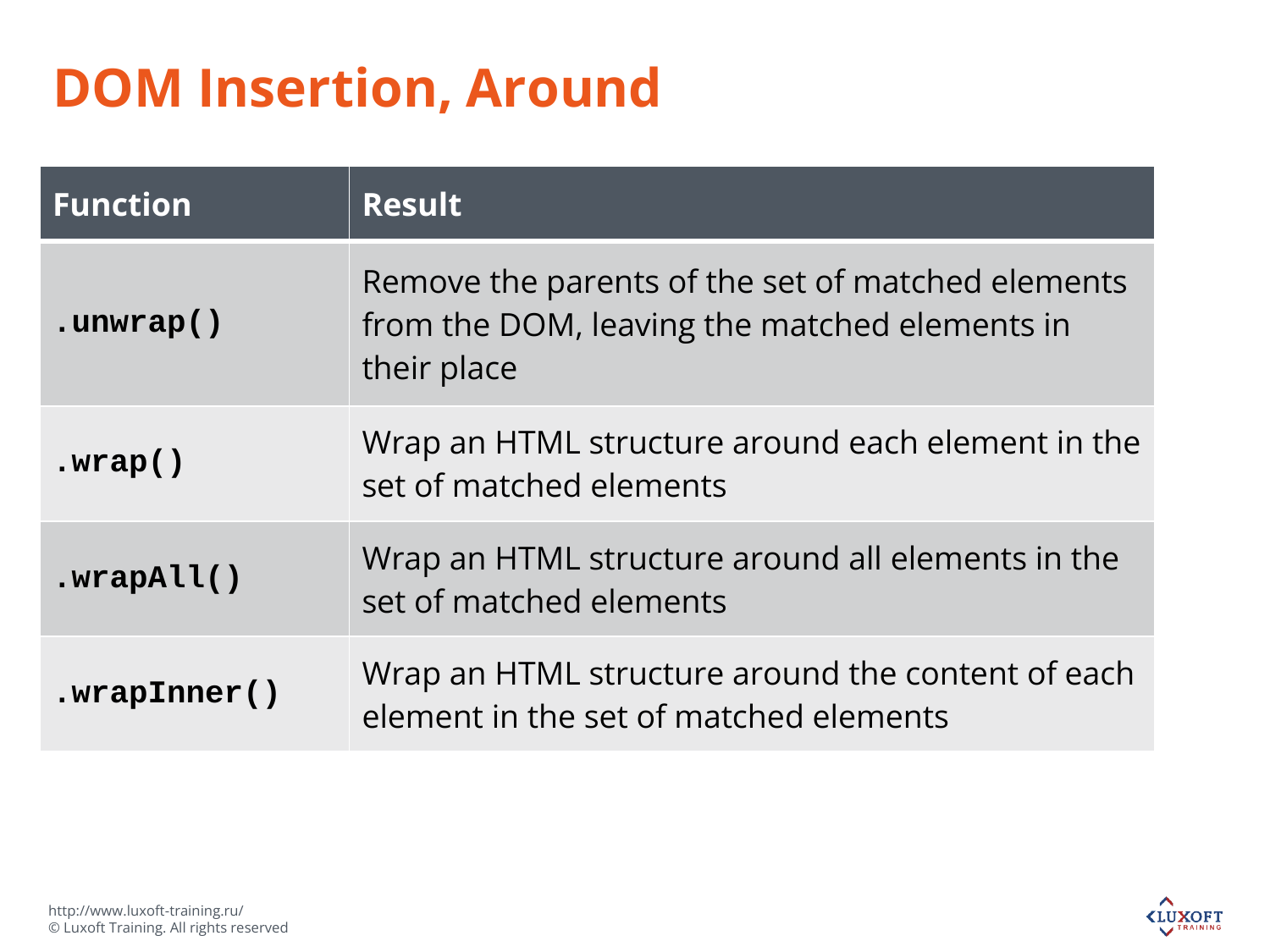

# DOM Insertion, Around
| Function | Result |
| --- | --- |
| .unwrap() | Remove the parents of the set of matched elements from the DOM, leaving the matched elements in their place |
| .wrap() | Wrap an HTML structure around each element in the set of matched elements |
| .wrapAll() | Wrap an HTML structure around all elements in the set of matched elements |
| .wrapInner() | Wrap an HTML structure around the content of each element in the set of matched elements |